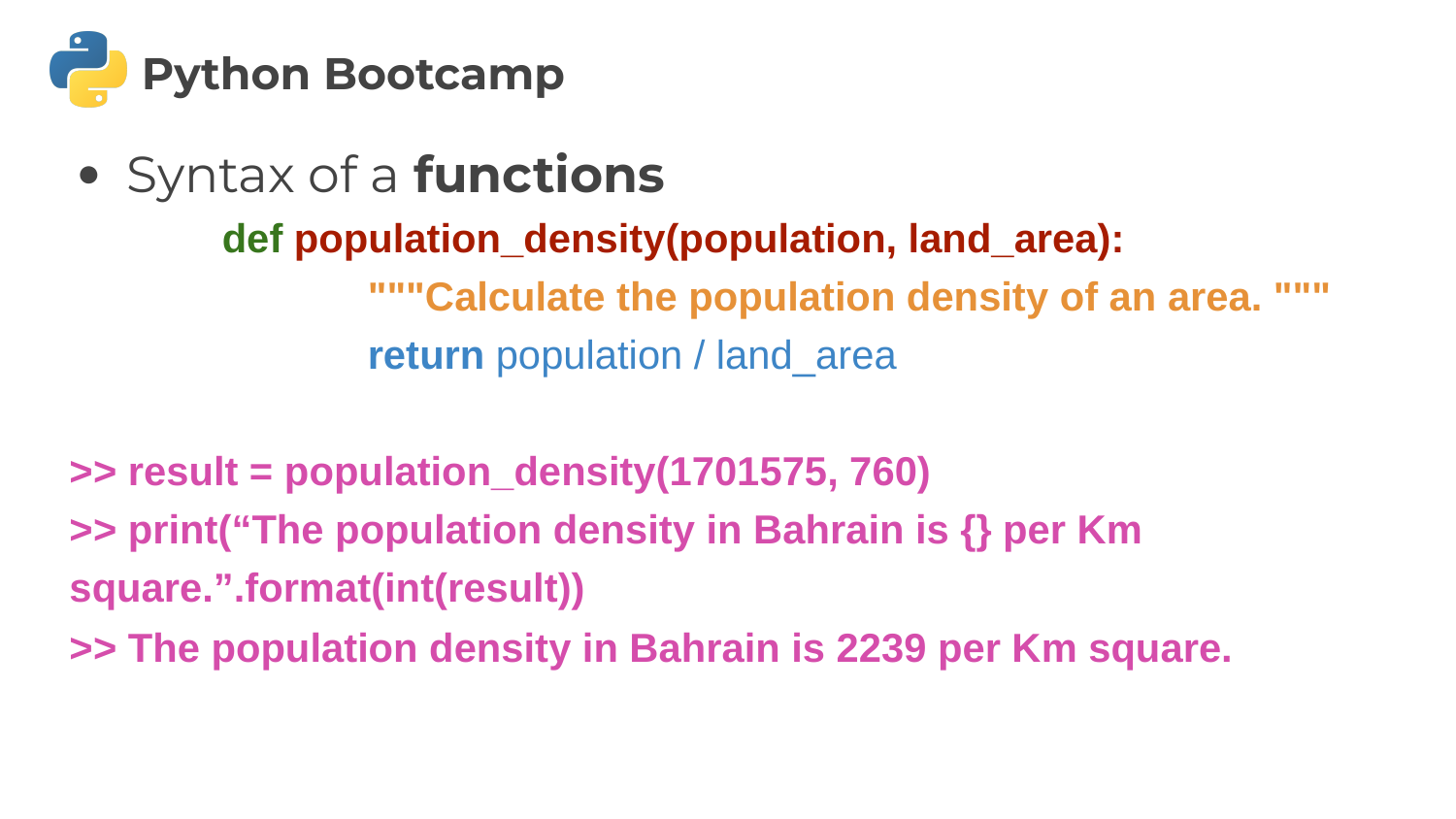

Syntax of a functions
	def population_density(population, land_area):
		"""Calculate the population density of an area. """
		return population / land_area

>> result = population_density(1701575, 760)
>> print(“The population density in Bahrain is {} per Km square.”.format(int(result))
>> The population density in Bahrain is 2239 per Km square.